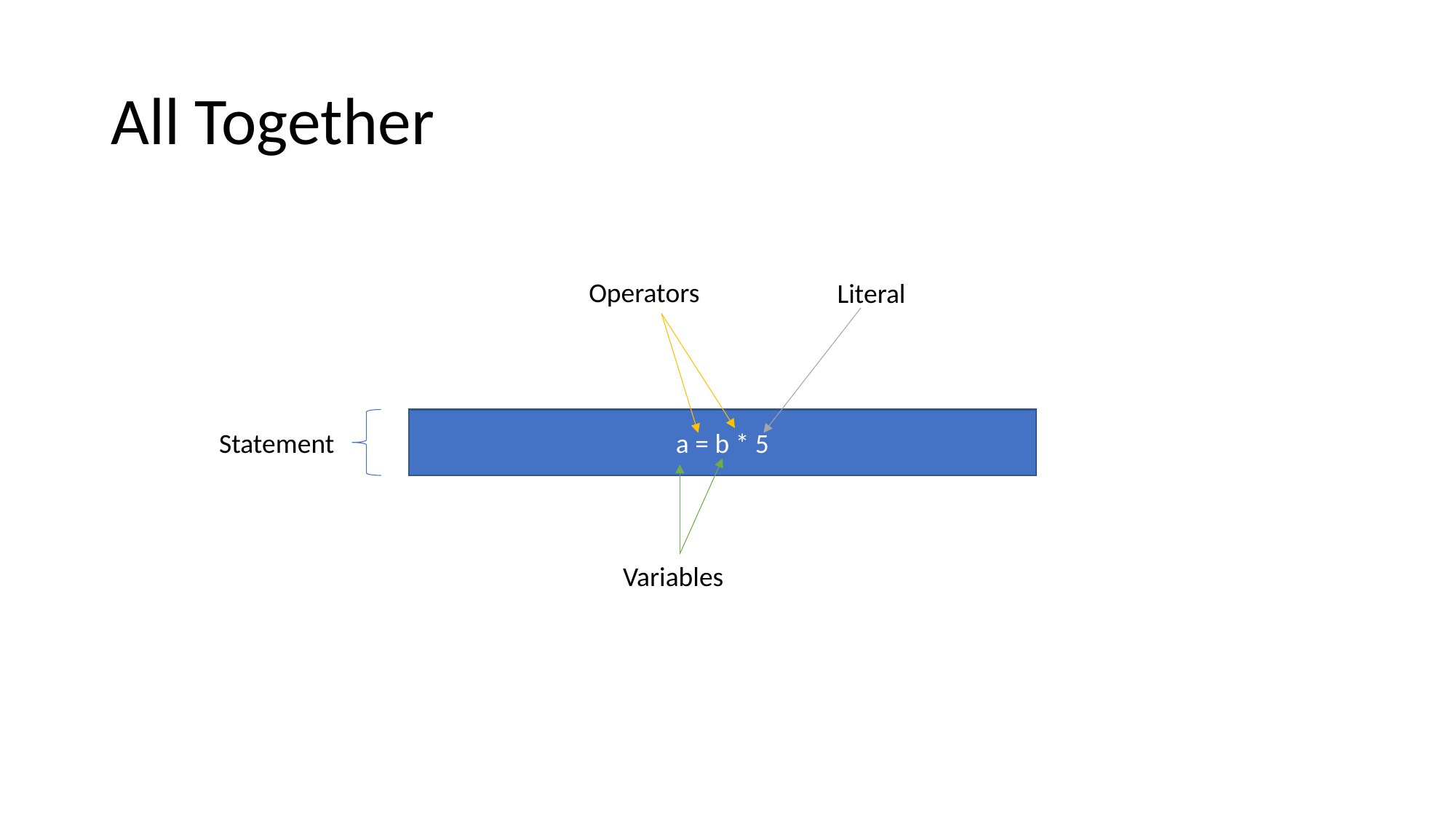

# All Together
Operators
Literal

a = b * 5
Statement
Variables